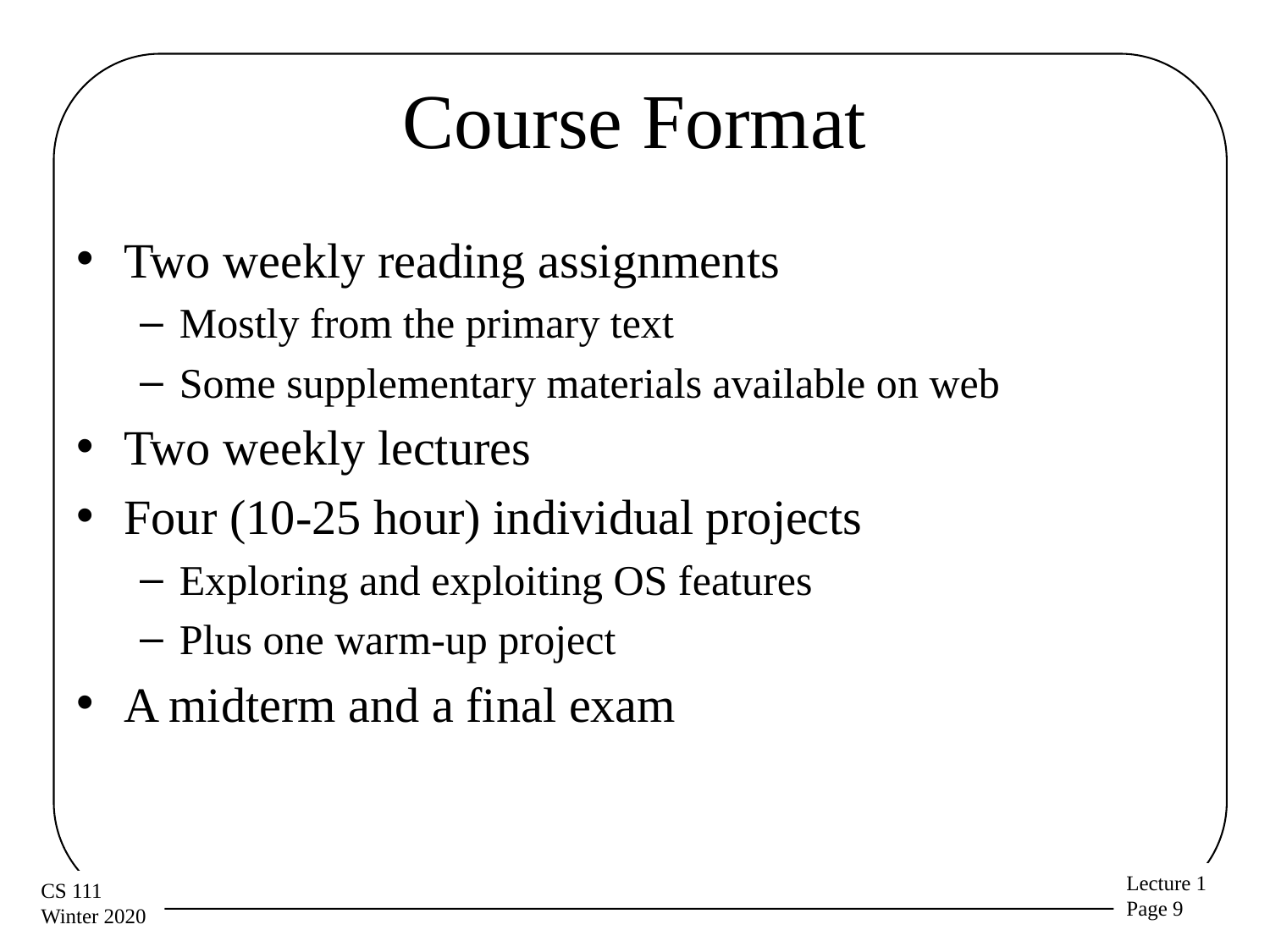

# Course Format
Two weekly reading assignments
Mostly from the primary text
Some supplementary materials available on web
Two weekly lectures
Four (10-25 hour) individual projects
Exploring and exploiting OS features
Plus one warm-up project
A midterm and a final exam